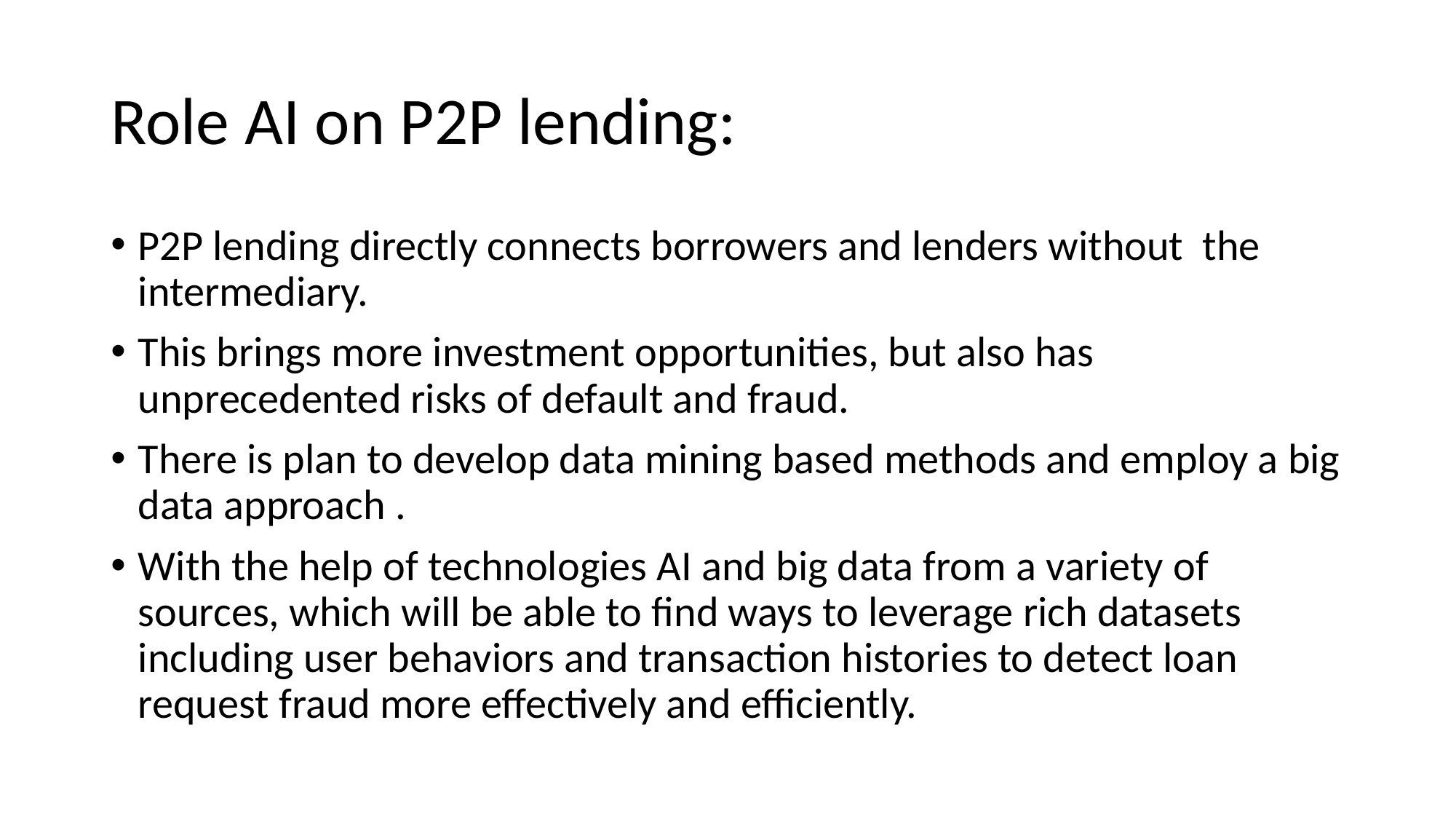

# Role AI on P2P lending:
P2P lending directly connects borrowers and lenders without  the intermediary.
This brings more investment opportunities, but also has  unprecedented risks of default and fraud.
There is plan to develop data mining based methods and employ a big data approach .
With the help of technologies AI and big data from a variety of sources, which will be able to find ways to leverage rich datasets including user behaviors and transaction histories to detect loan request fraud more effectively and efficiently.